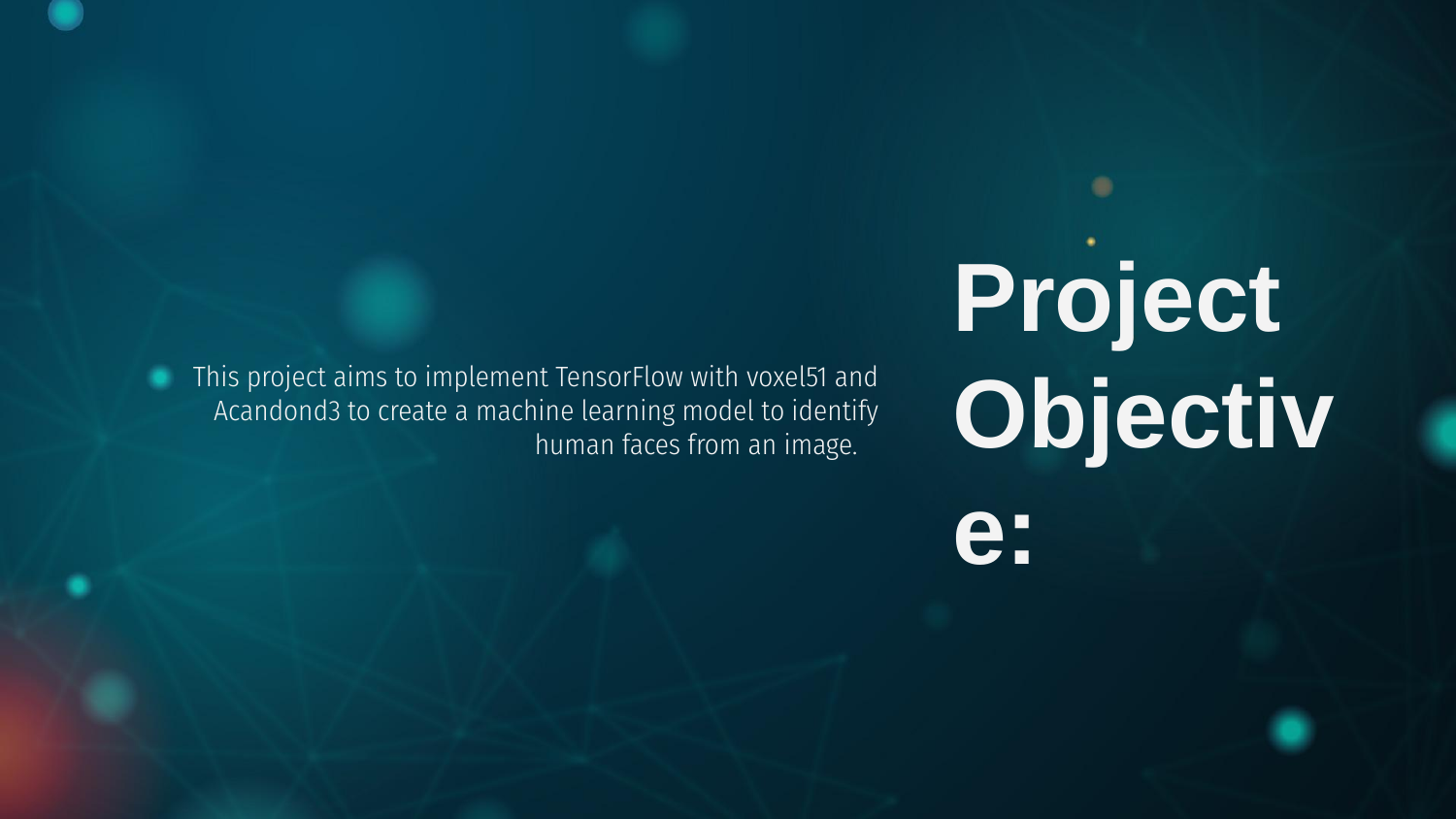

# Project Objective:
This project aims to implement TensorFlow with voxel51 and Acandond3 to create a machine learning model to identify human faces from an image.